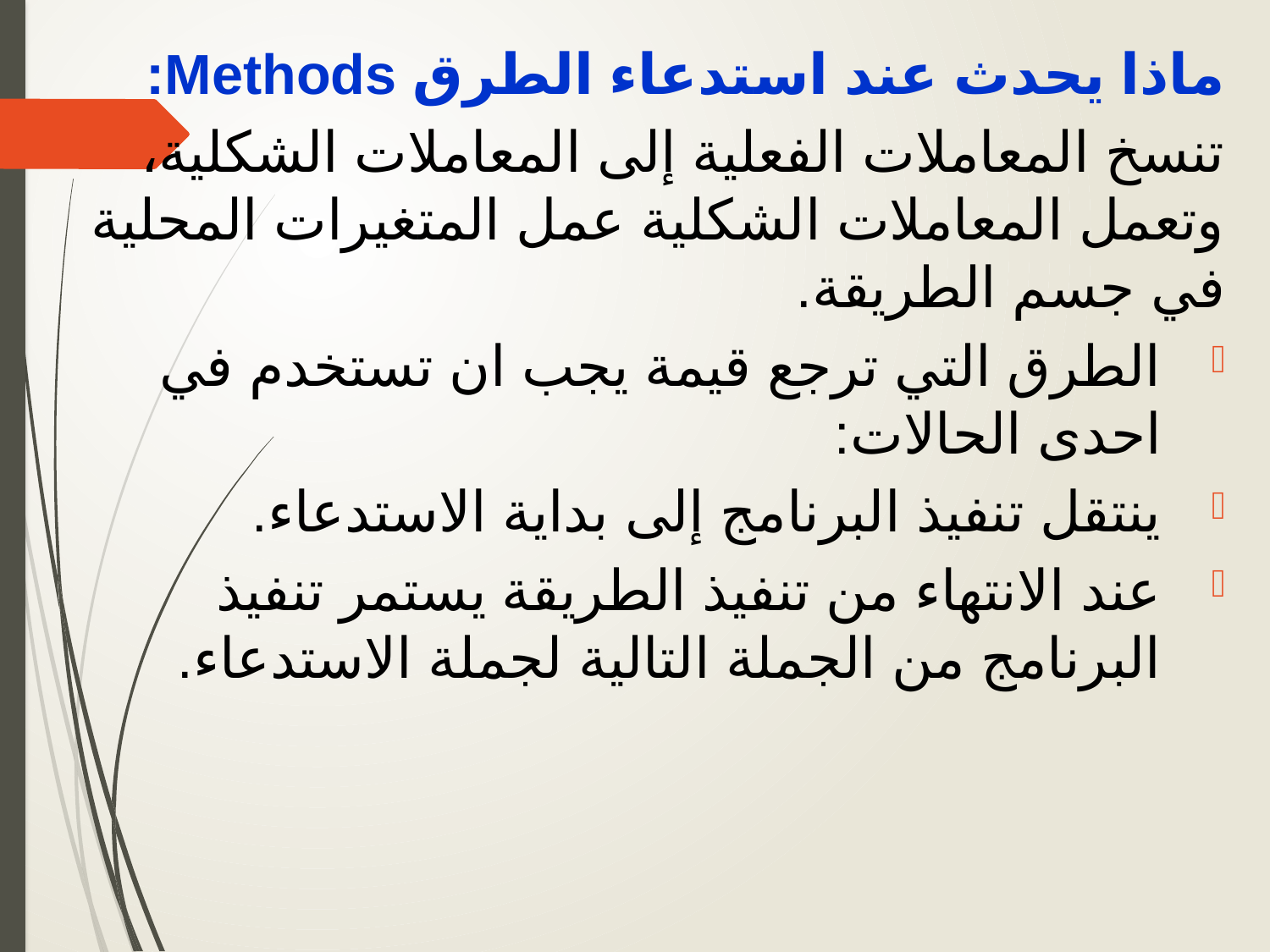

ماذا يحدث عند استدعاء الطرق Methods:
	تنسخ المعاملات الفعلية إلى المعاملات الشكلية، وتعمل المعاملات الشكلية عمل المتغيرات المحلية في جسم الطريقة.
الطرق التي ترجع قيمة يجب ان تستخدم في احدى الحالات:
ينتقل تنفيذ البرنامج إلى بداية الاستدعاء.
عند الانتهاء من تنفيذ الطريقة يستمر تنفيذ البرنامج من الجملة التالية لجملة الاستدعاء.